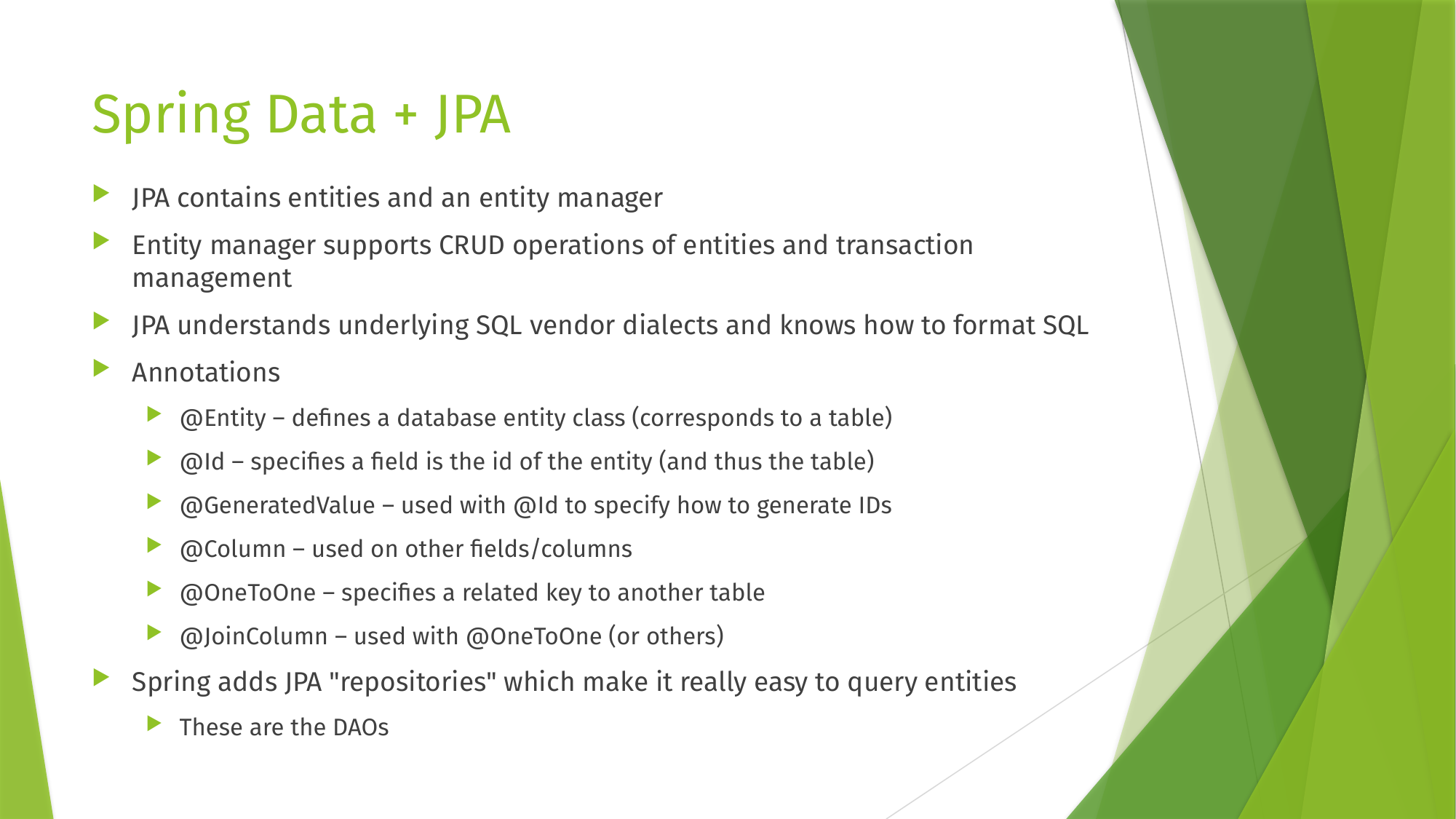

# Spring Data + JPA
JPA contains entities and an entity manager
Entity manager supports CRUD operations of entities and transaction management
JPA understands underlying SQL vendor dialects and knows how to format SQL
Annotations
@Entity – defines a database entity class (corresponds to a table)
@Id – specifies a field is the id of the entity (and thus the table)
@GeneratedValue – used with @Id to specify how to generate IDs
@Column – used on other fields/columns
@OneToOne – specifies a related key to another table
@JoinColumn – used with @OneToOne (or others)
Spring adds JPA "repositories" which make it really easy to query entities
These are the DAOs